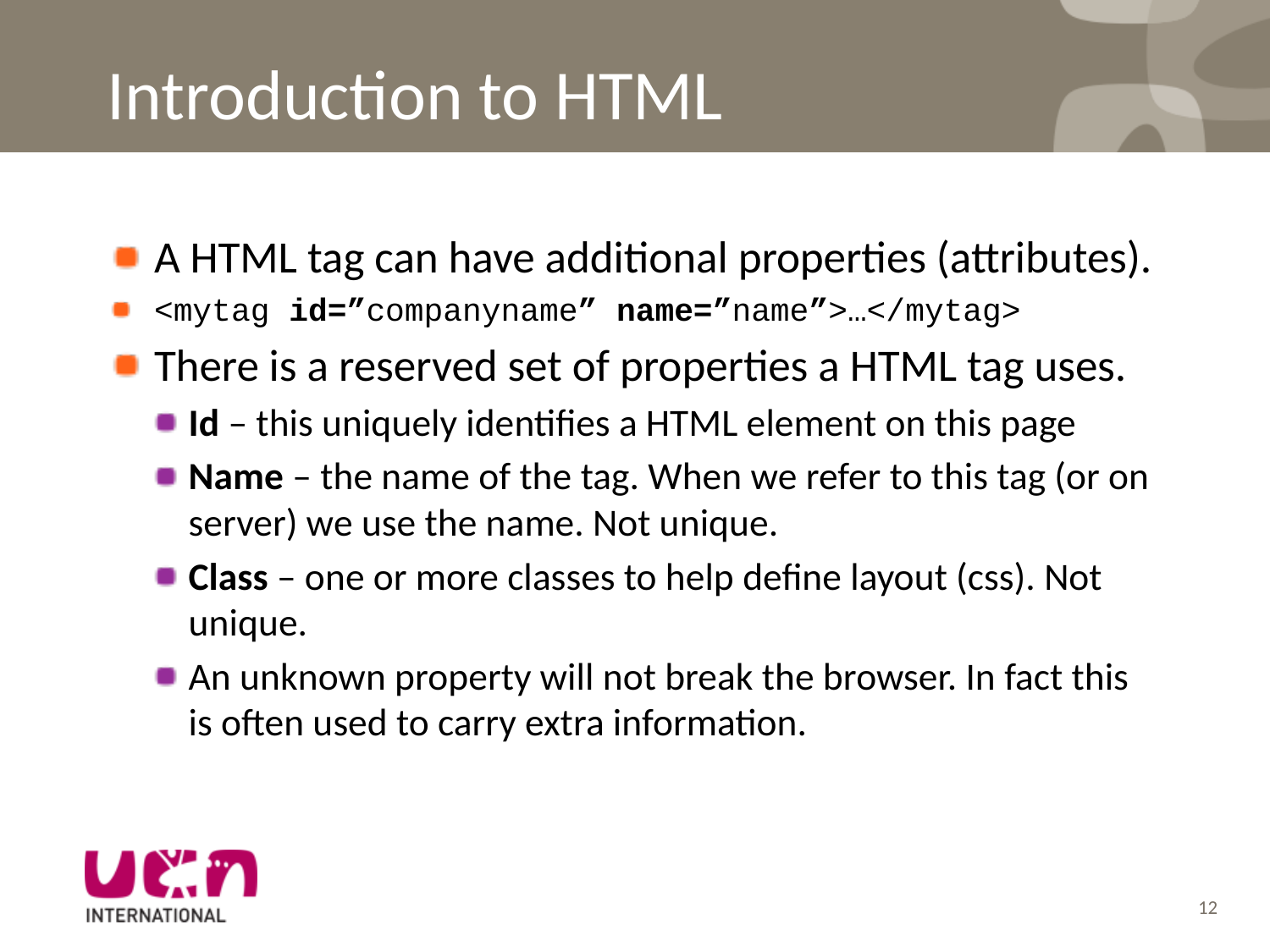

# Introduction to HTML
A HTML tag can have additional properties (attributes).
<mytag id=”companyname” name=”name”>…</mytag>
There is a reserved set of properties a HTML tag uses.
Id – this uniquely identifies a HTML element on this page
Name – the name of the tag. When we refer to this tag (or on server) we use the name. Not unique.
Class – one or more classes to help define layout (css). Not unique.
An unknown property will not break the browser. In fact this is often used to carry extra information.

12